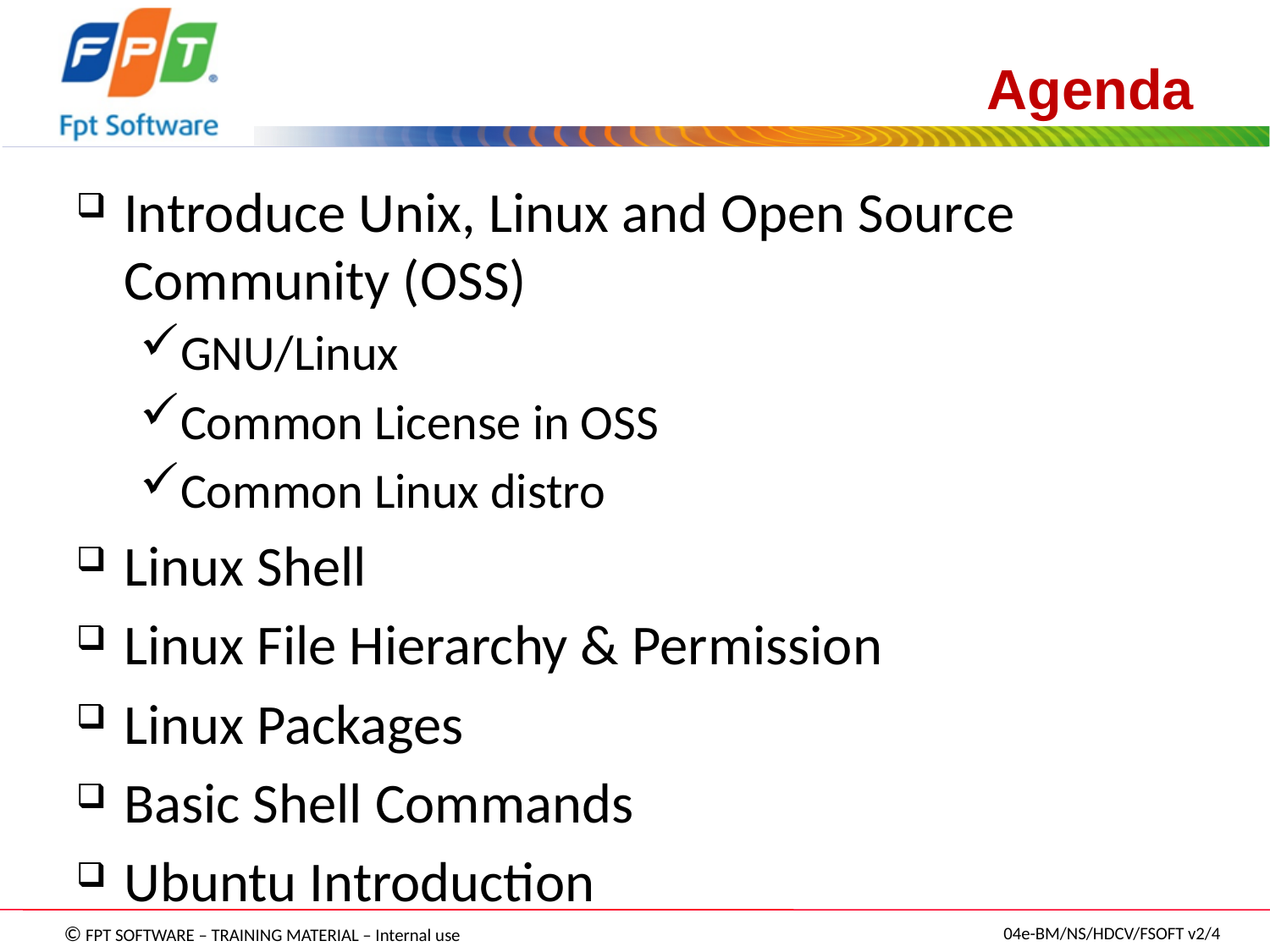

# Agenda
Introduce Unix, Linux and Open Source Community (OSS)
GNU/Linux
Common License in OSS
Common Linux distro
Linux Shell
Linux File Hierarchy & Permission
Linux Packages
Basic Shell Commands
Ubuntu Introduction